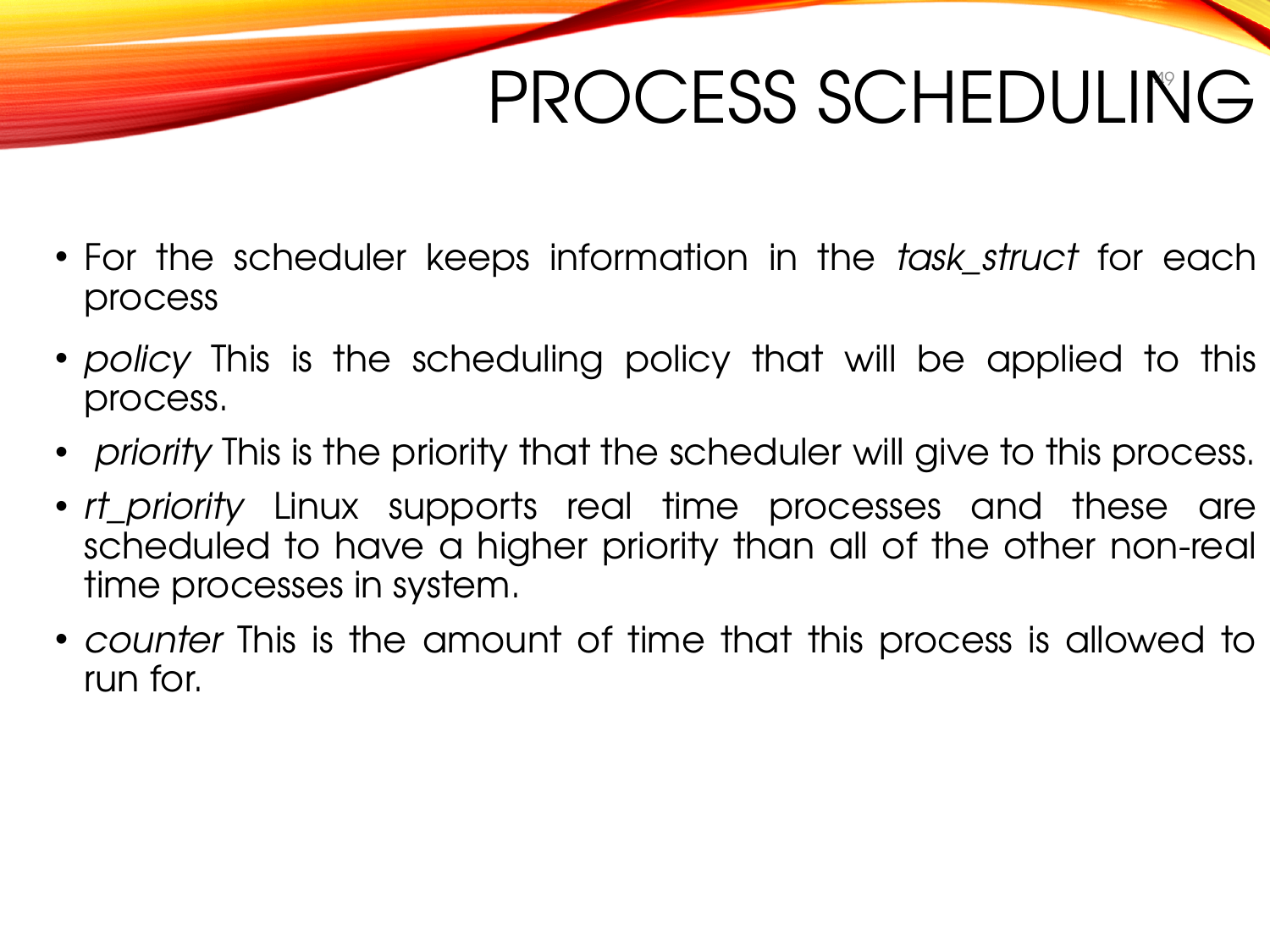

# Process Scheduling
49
For the scheduler keeps information in the task_struct for each process
policy This is the scheduling policy that will be applied to this process.
 priority This is the priority that the scheduler will give to this process.
rt_priority Linux supports real time processes and these are scheduled to have a higher priority than all of the other non-real time processes in system.
counter This is the amount of time that this process is allowed to run for.